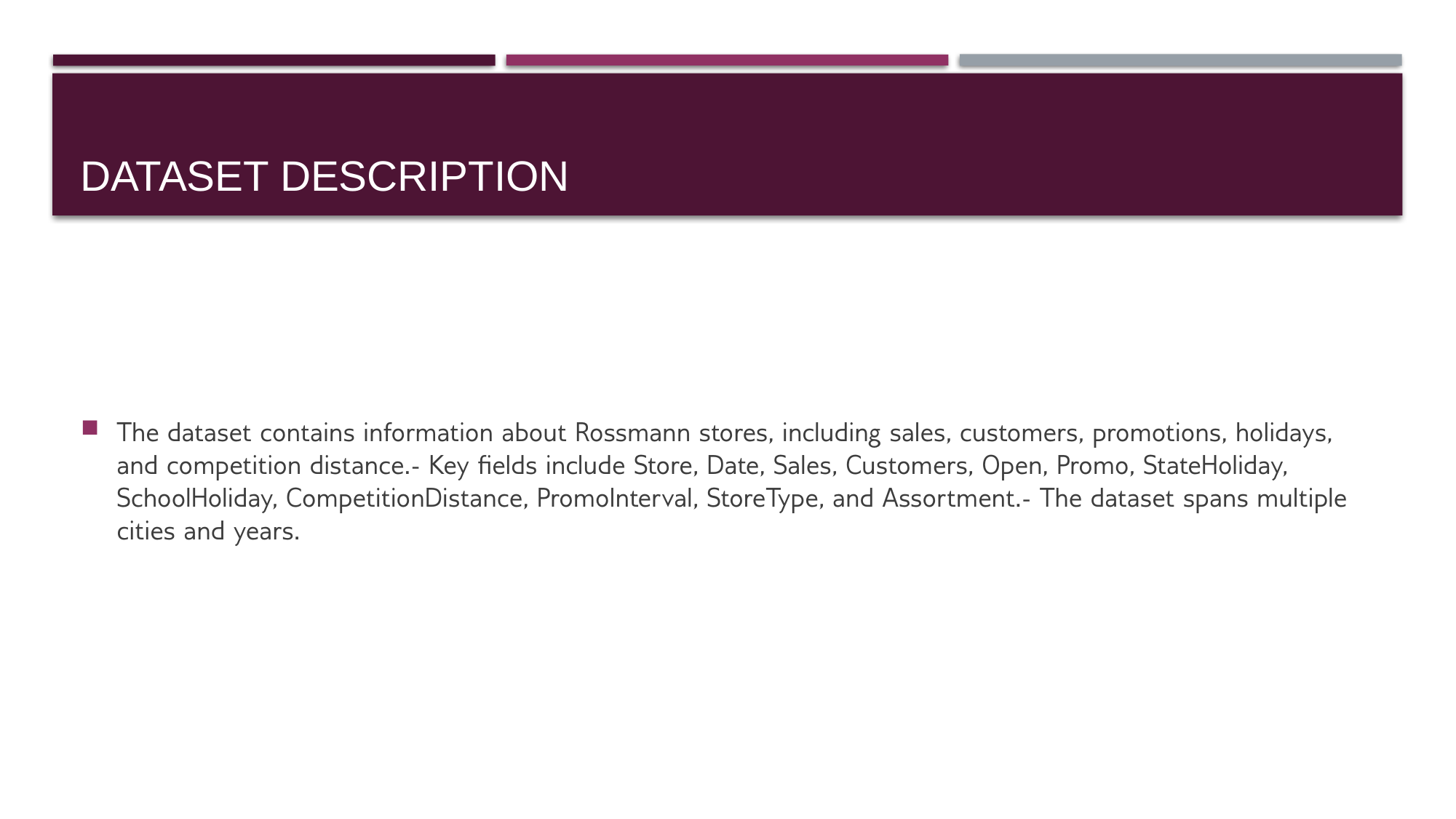

# Dataset Description
The dataset contains information about Rossmann stores, including sales, customers, promotions, holidays, and competition distance.- Key fields include Store, Date, Sales, Customers, Open, Promo, StateHoliday, SchoolHoliday, CompetitionDistance, PromoInterval, StoreType, and Assortment.- The dataset spans multiple cities and years.